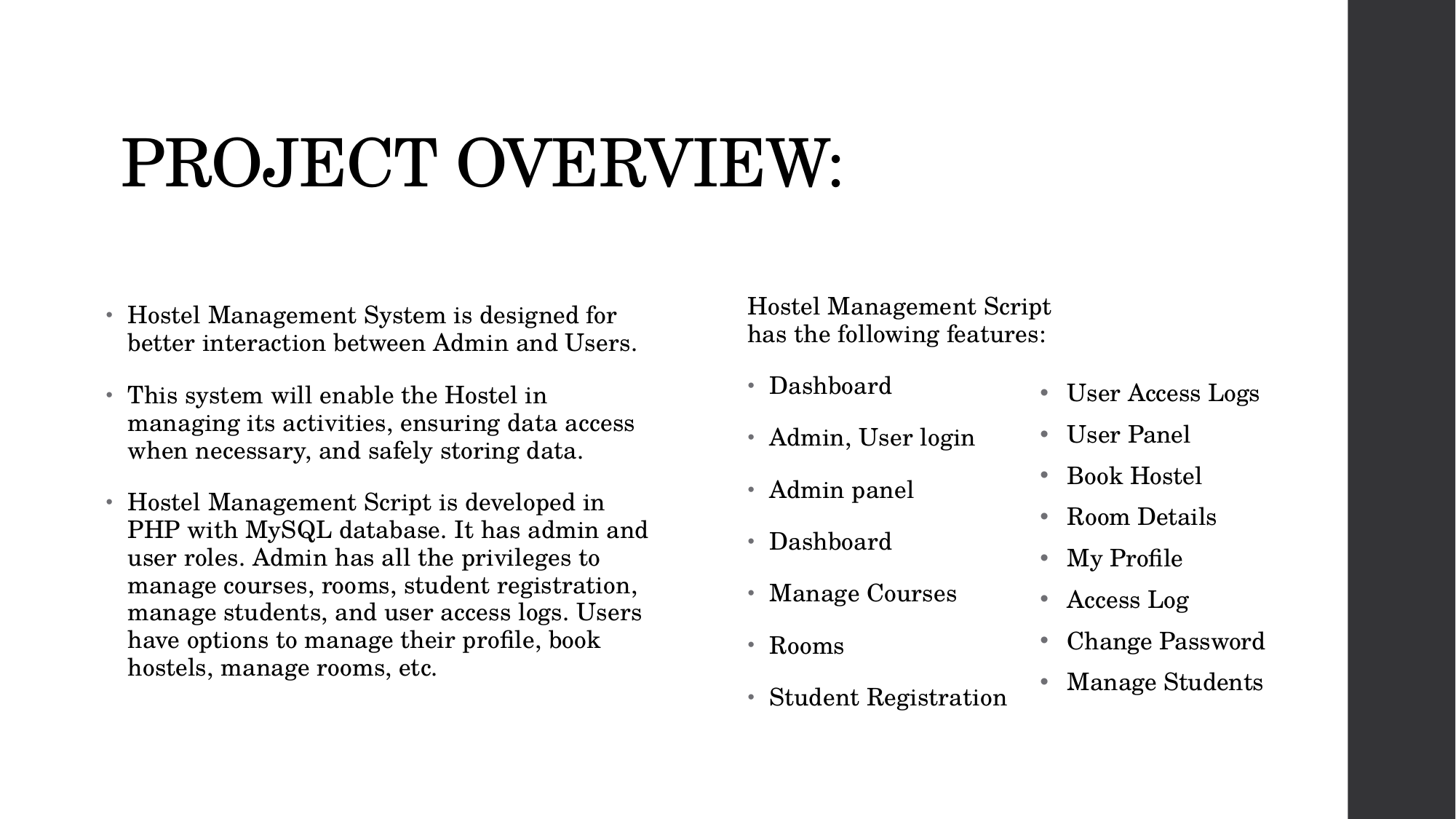

# PROJECT OVERVIEW:
Hostel Management Script has the following features:
Dashboard
Admin, User login
Admin panel
Dashboard
Manage Courses
Rooms
Student Registration
Hostel Management System is designed for better interaction between Admin and Users.
This system will enable the Hostel in managing its activities, ensuring data access when necessary, and safely storing data.
Hostel Management Script is developed in PHP with MySQL database. It has admin and user roles. Admin has all the privileges to manage courses, rooms, student registration, manage students, and user access logs. Users have options to manage their profile, book hostels, manage rooms, etc.

User Access Logs
User Panel
Book Hostel
Room Details
My Profile
Access Log
Change Password
Manage Students